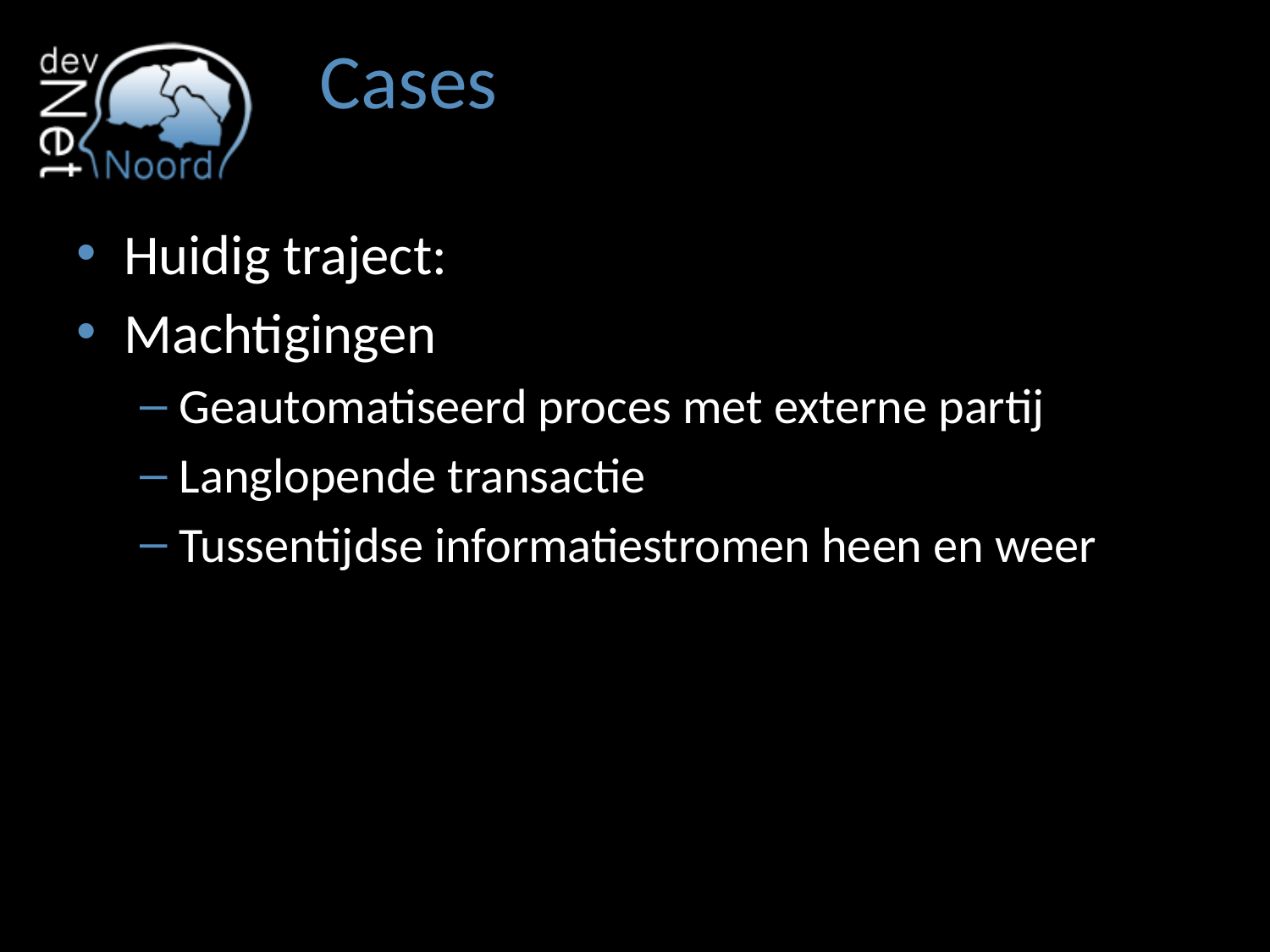

# Cases
Huidig traject:
Machtigingen
Geautomatiseerd proces met externe partij
Langlopende transactie
Tussentijdse informatiestromen heen en weer